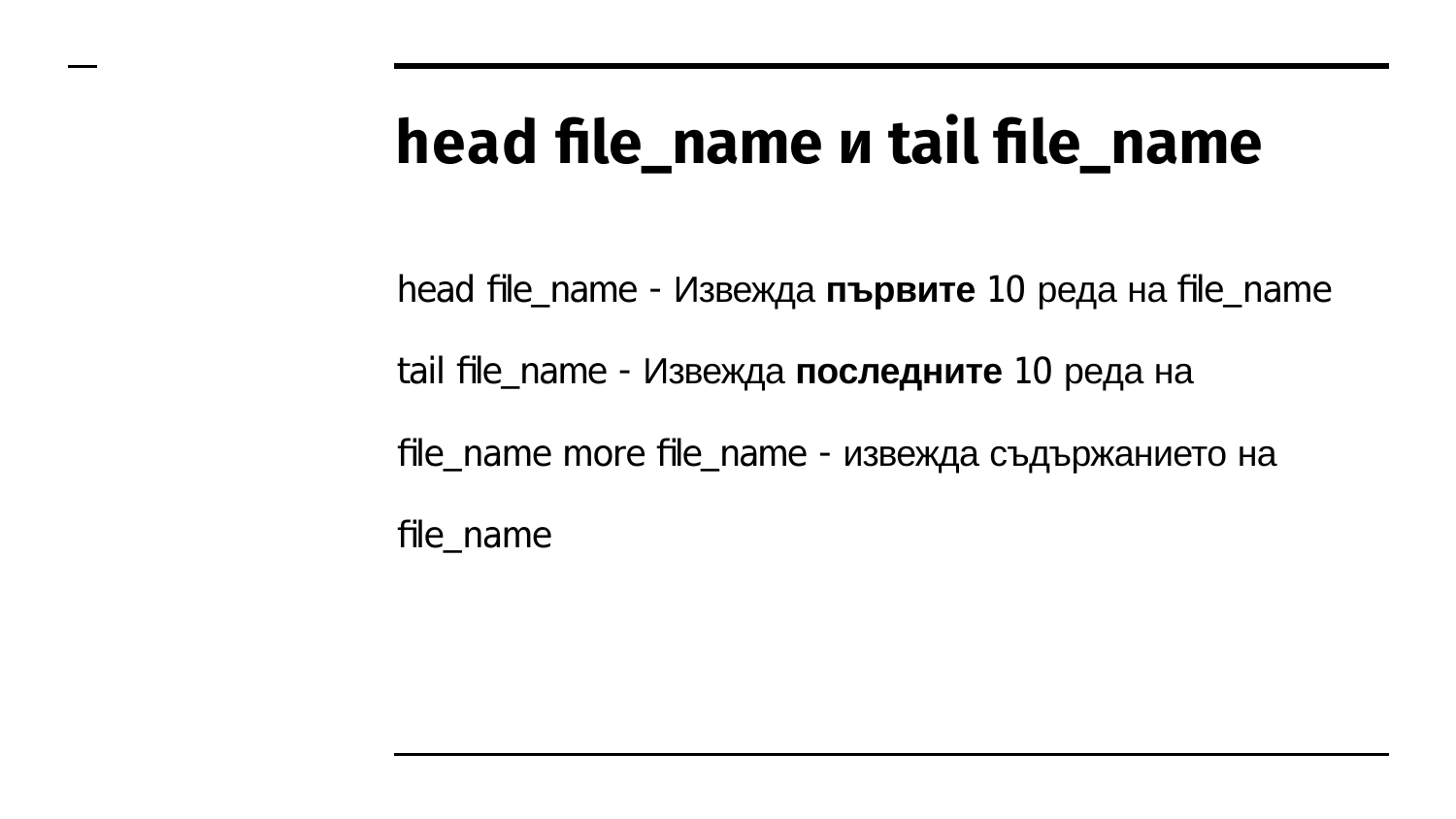

# head file_name и tail file_name
head file_name - Извежда първите 10 реда на file_name
tail file_name - Извежда последните 10 реда на file_name more file_name - извежда съдържанието на file_name